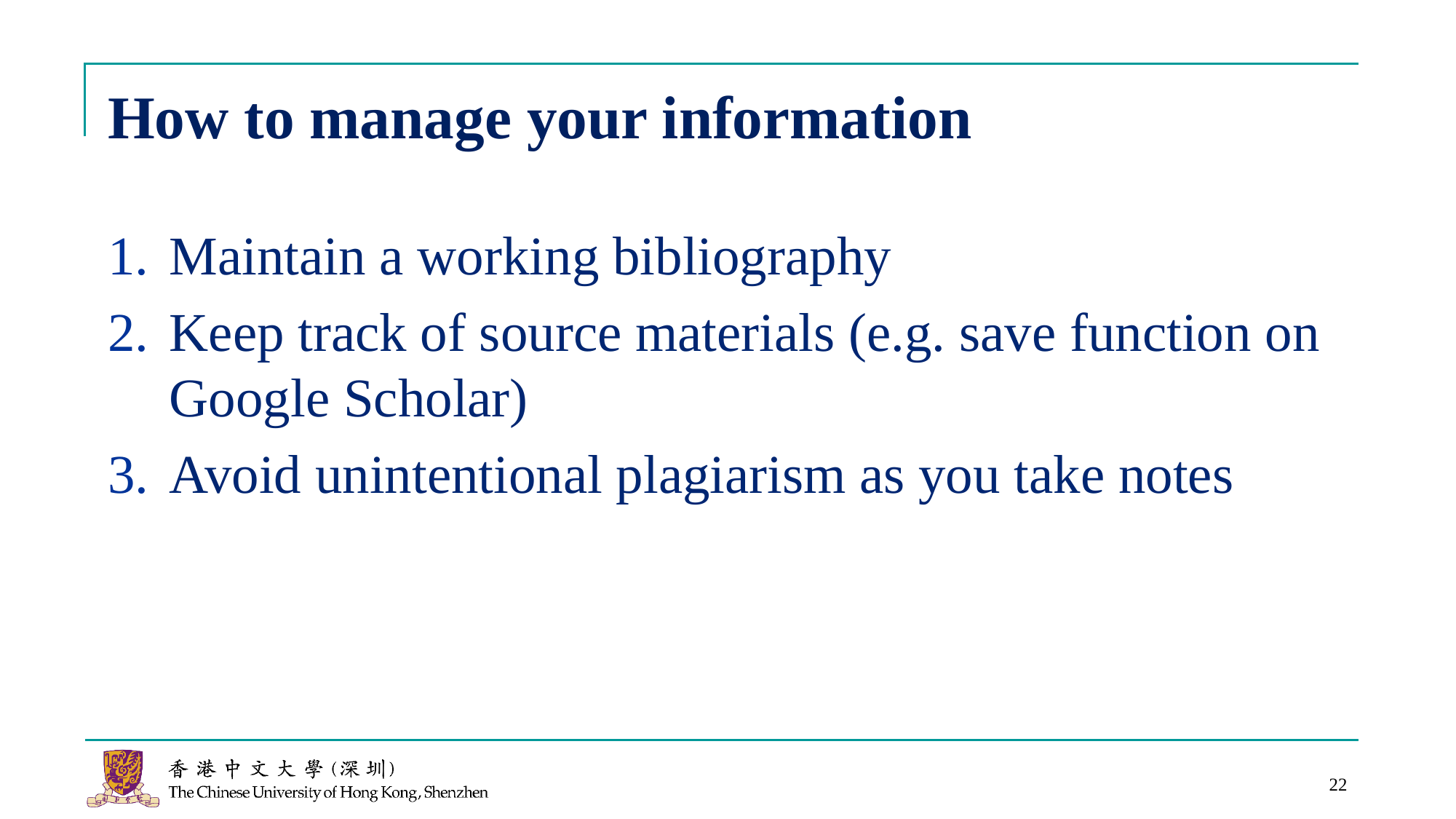

# How to manage your information
Maintain a working bibliography
Keep track of source materials (e.g. save function on Google Scholar)
Avoid unintentional plagiarism as you take notes
22